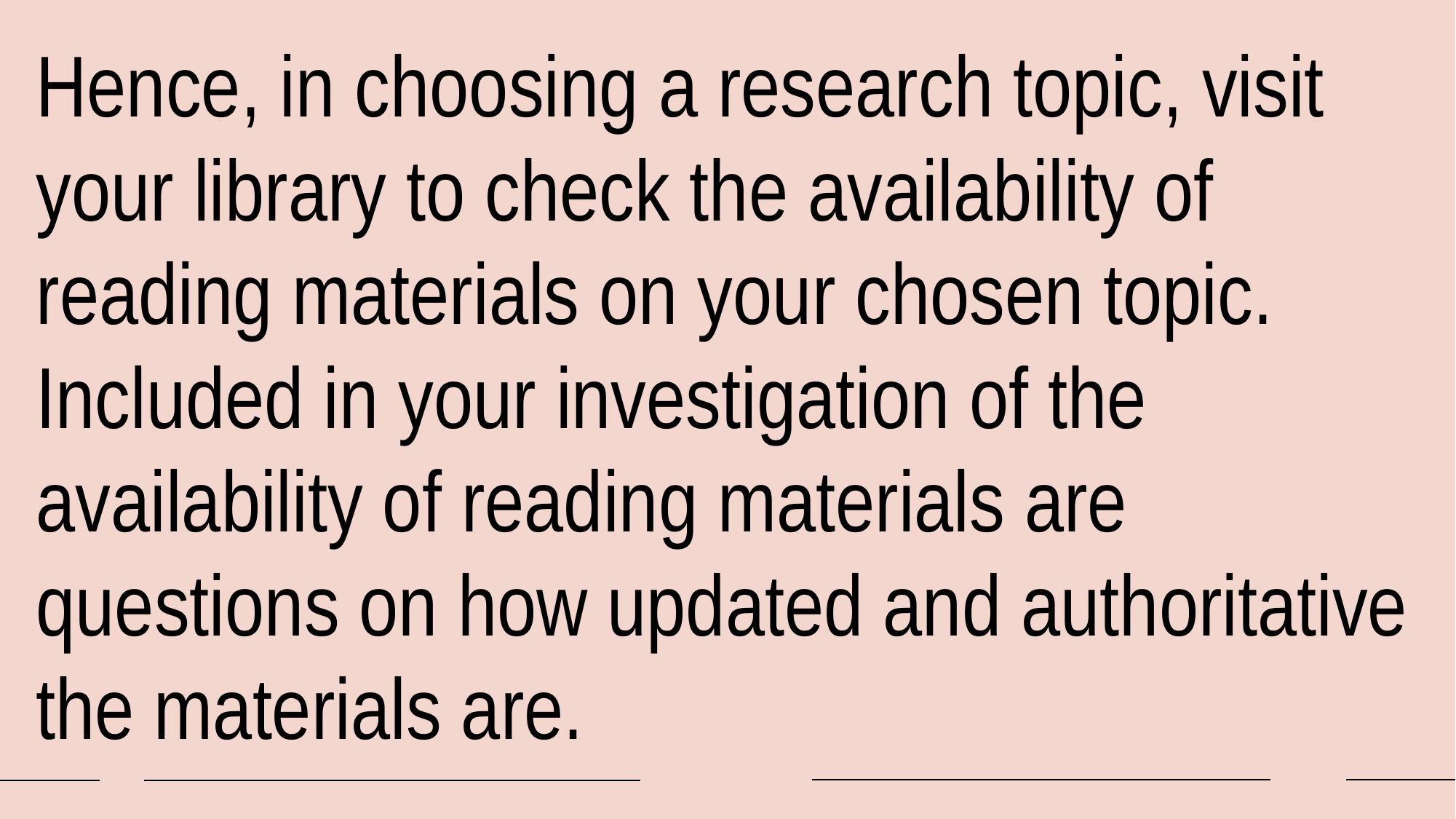

Hence, in choosing a research topic, visit your library to check the availability of reading materials on your chosen topic. Included in your investigation of the availability of reading materials are questions on how updated and authoritative the materials are.